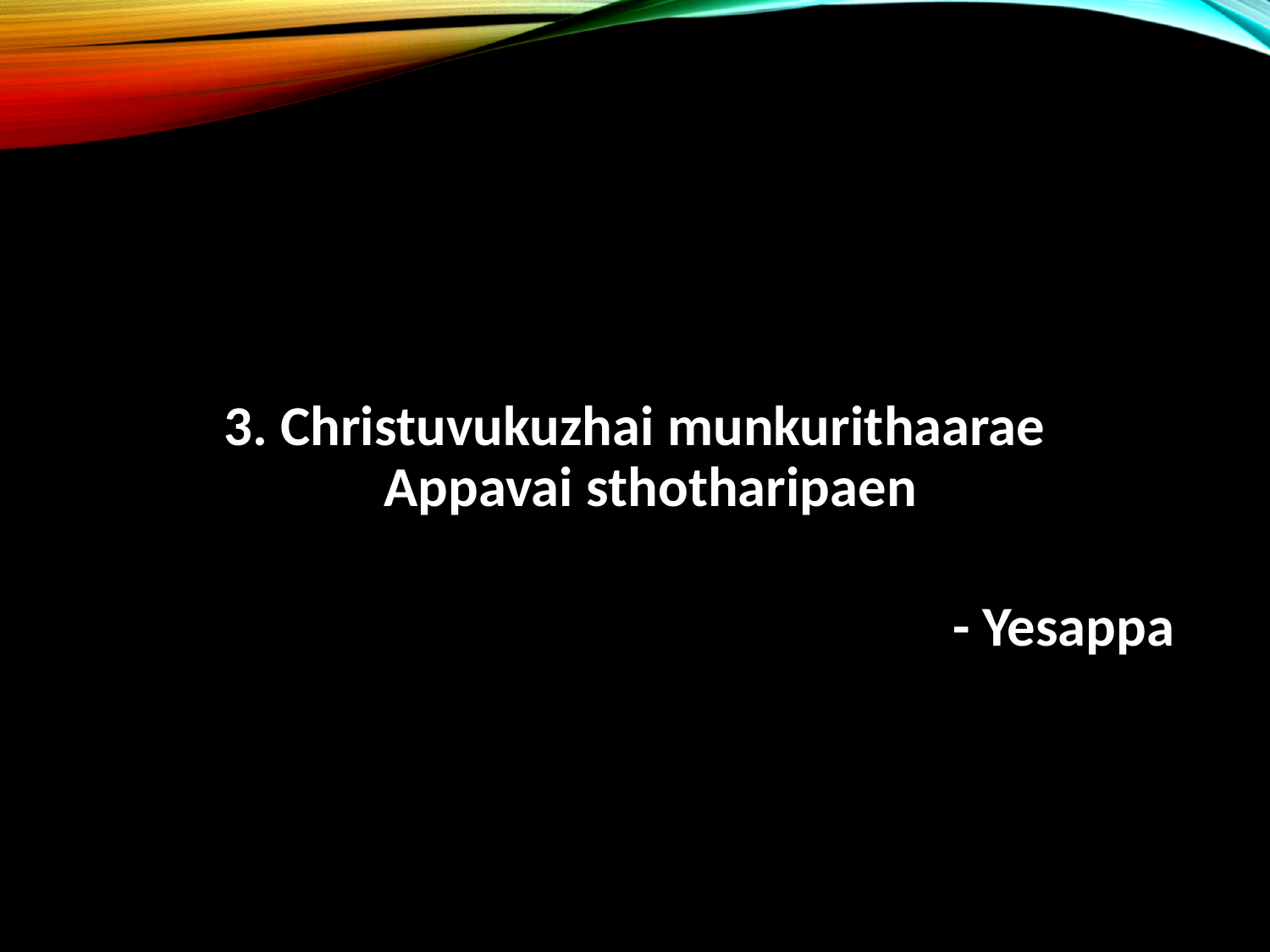

#

3. Christuvukuzhai munkurithaarae
Appavai sthotharipaen
- Yesappa